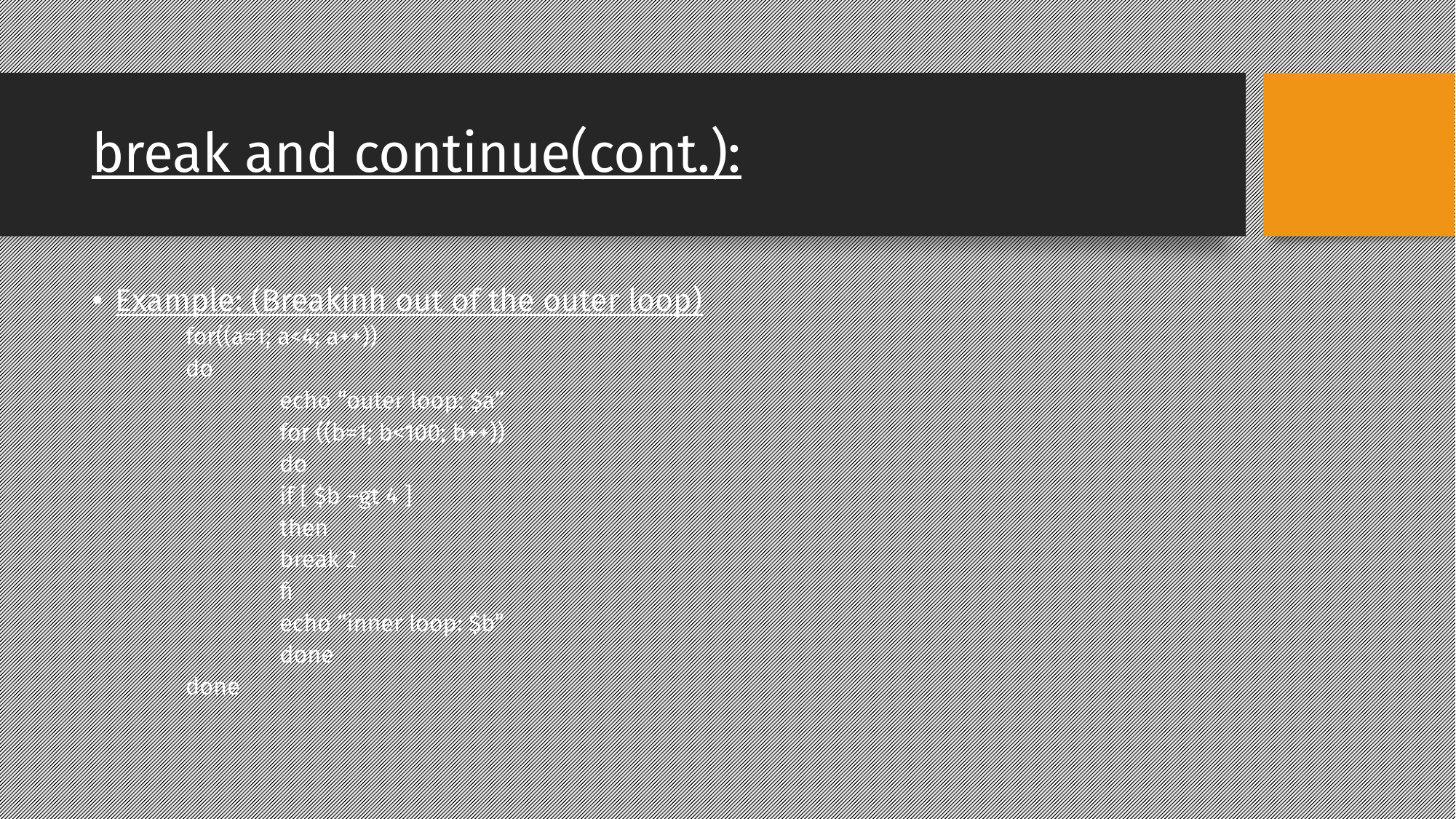

break and continue(cont.):
Example: (Breakinh out of the outer loop)
for((a=1; a<4; a++))
do
	echo “outer loop: $a”
	for ((b=1; b<100; b++))
		do
		if [ $b –gt 4 ]
		then
		break 2
		fi
		echo “inner loop: $b”
	done
done